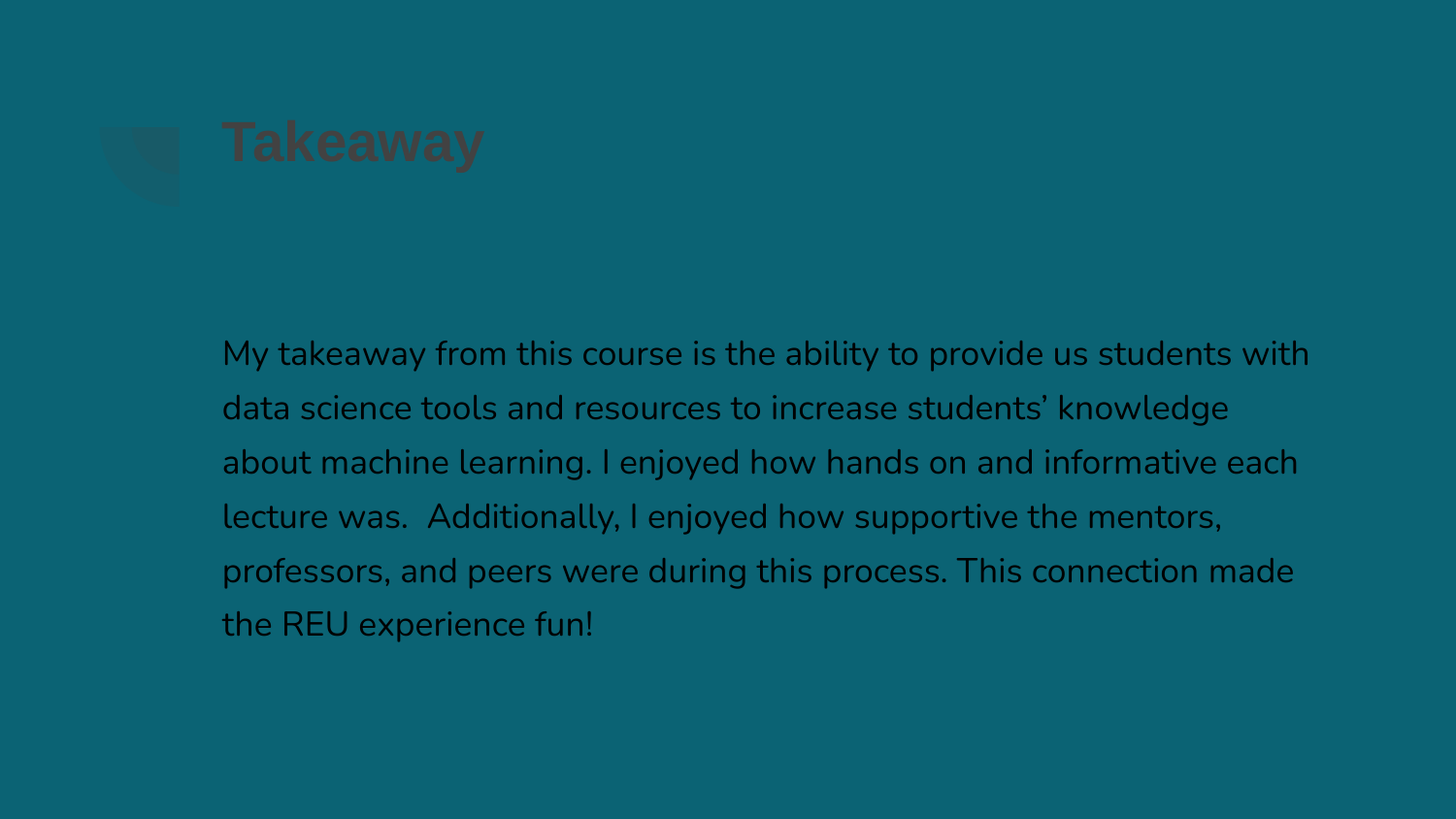

# Takeaway
My takeaway from this course is the ability to provide us students with data science tools and resources to increase students’ knowledge about machine learning. I enjoyed how hands on and informative each lecture was.  Additionally, I enjoyed how supportive the mentors, professors, and peers were during this process. This connection made the REU experience fun!